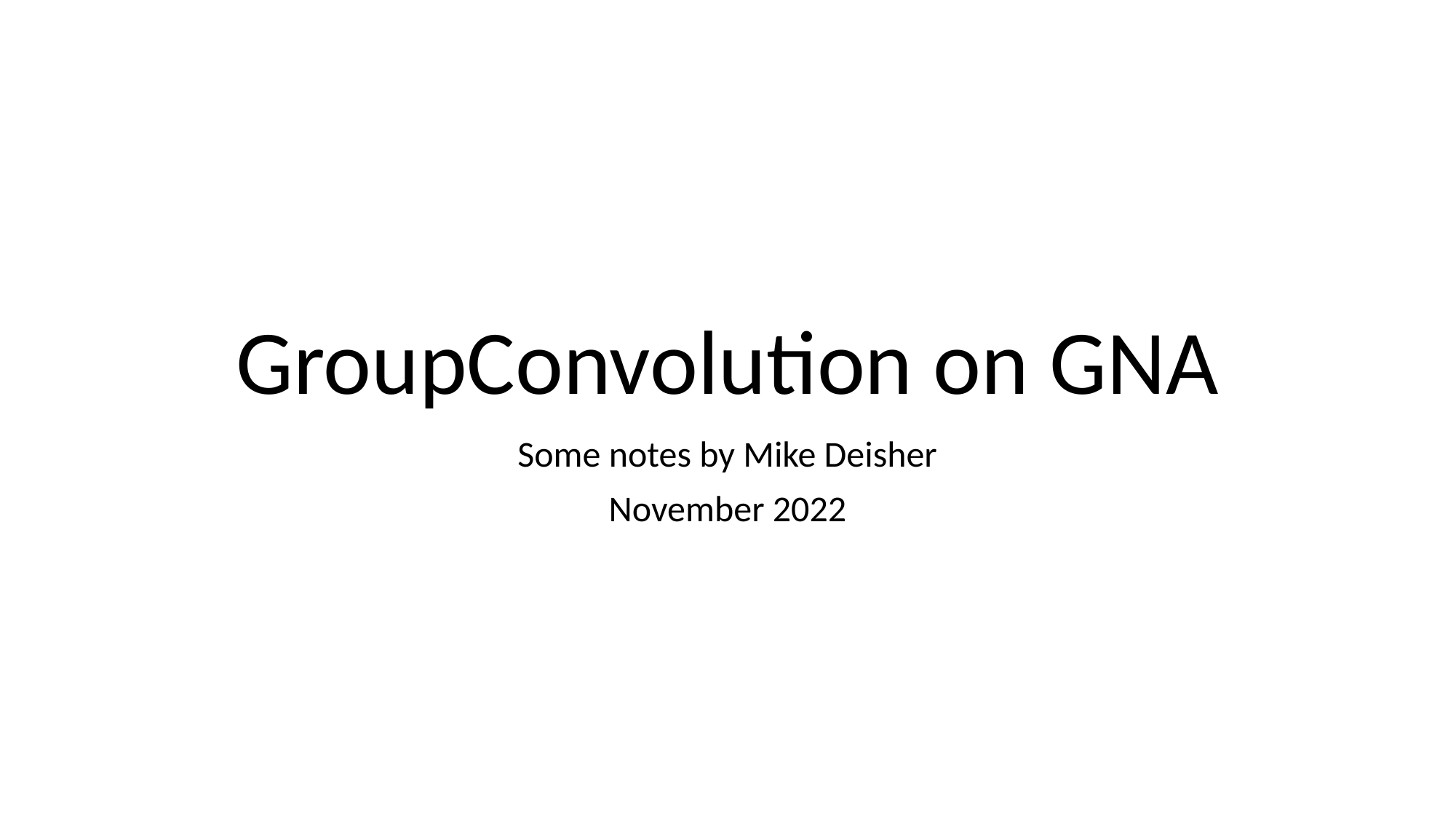

# GroupConvolution on GNA
Some notes by Mike Deisher
November 2022